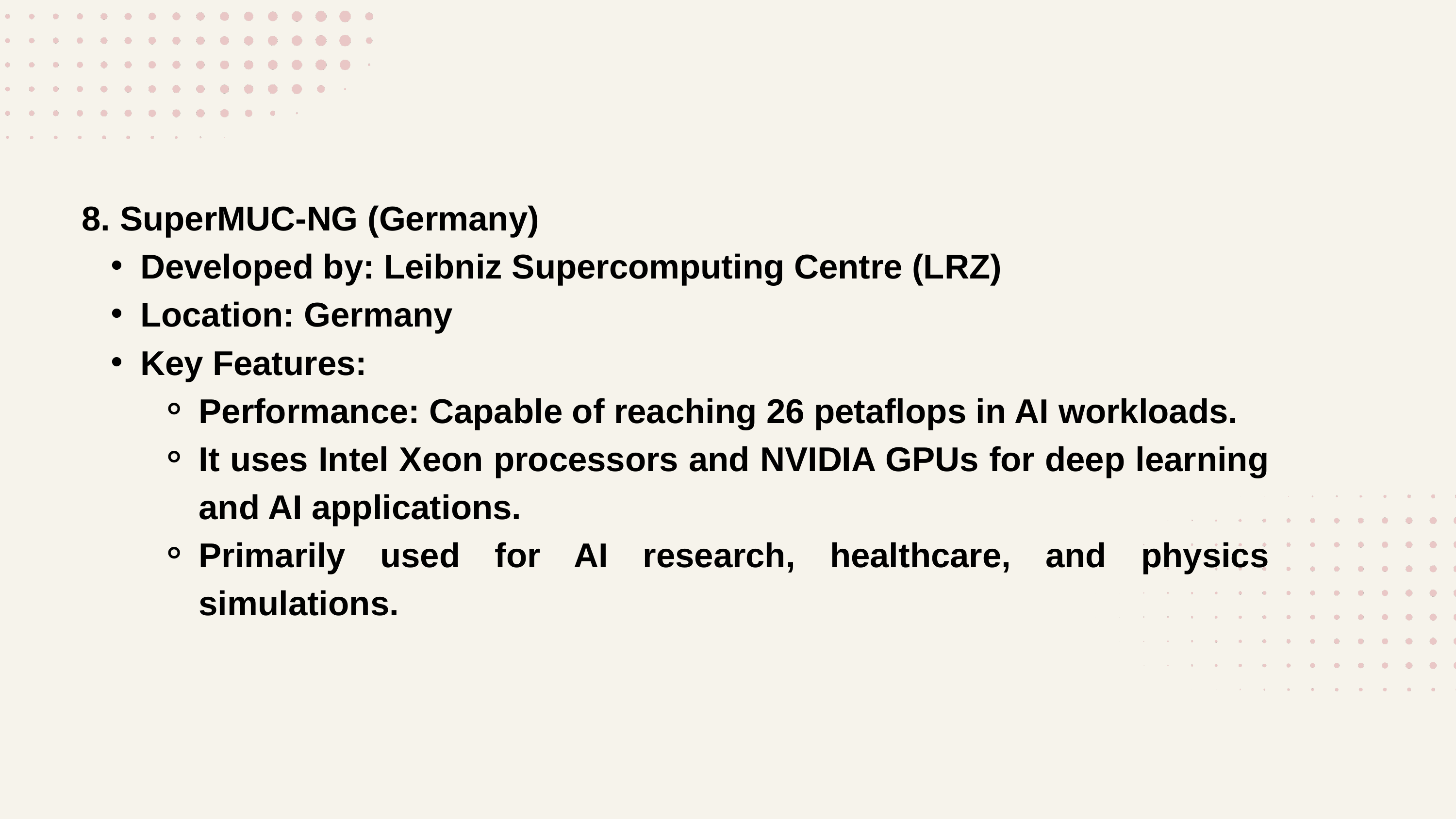

8. SuperMUC-NG (Germany)
Developed by: Leibniz Supercomputing Centre (LRZ)
Location: Germany
Key Features:
Performance: Capable of reaching 26 petaflops in AI workloads.
It uses Intel Xeon processors and NVIDIA GPUs for deep learning and AI applications.
Primarily used for AI research, healthcare, and physics simulations.